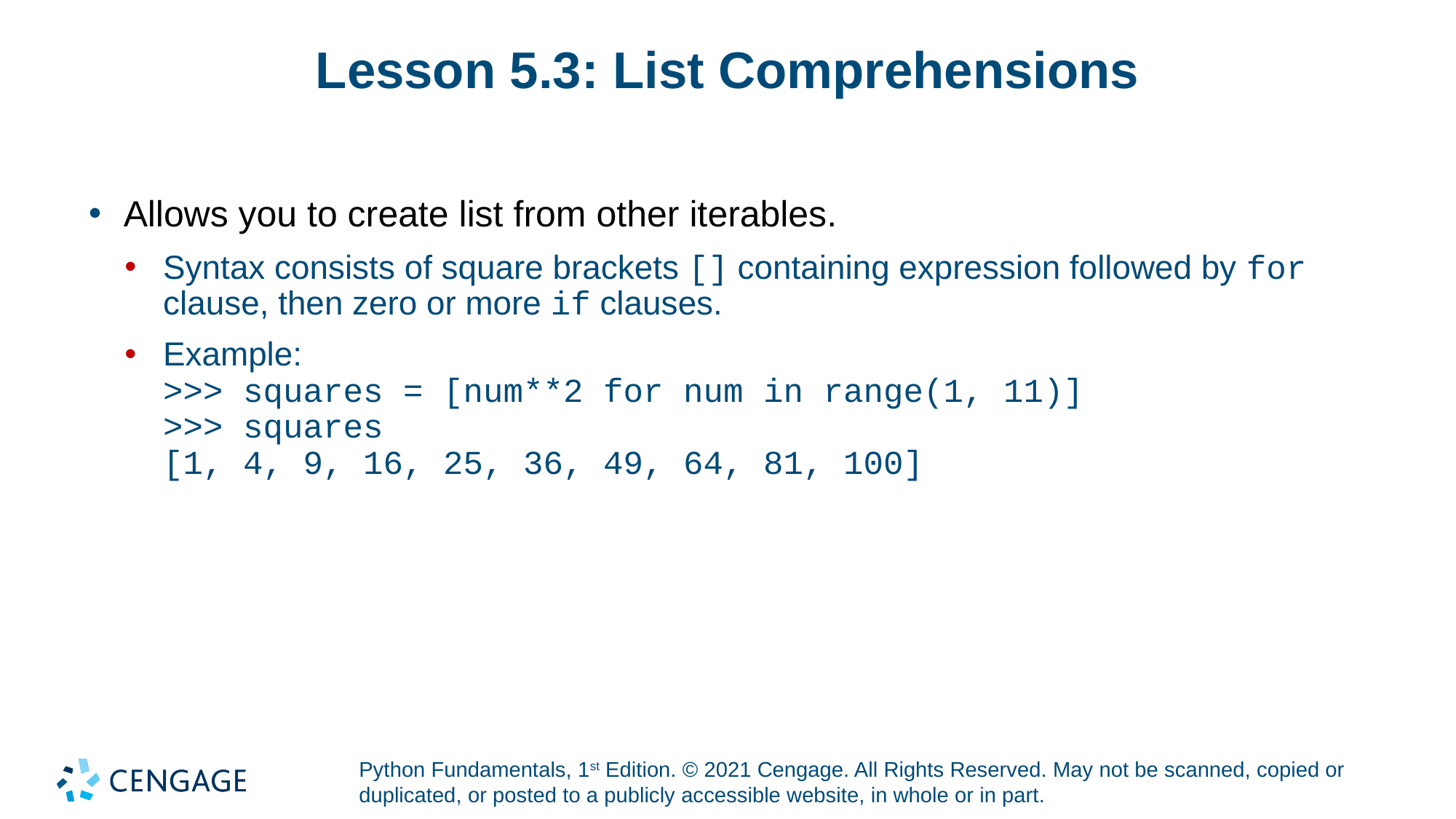

# Lesson 5.3: List Comprehensions
Allows you to create list from other iterables.
Syntax consists of square brackets [] containing expression followed by for clause, then zero or more if clauses.
Example:
>>> squares = [num**2 for num in range(1, 11)]
>>> squares
[1, 4, 9, 16, 25, 36, 49, 64, 81, 100]